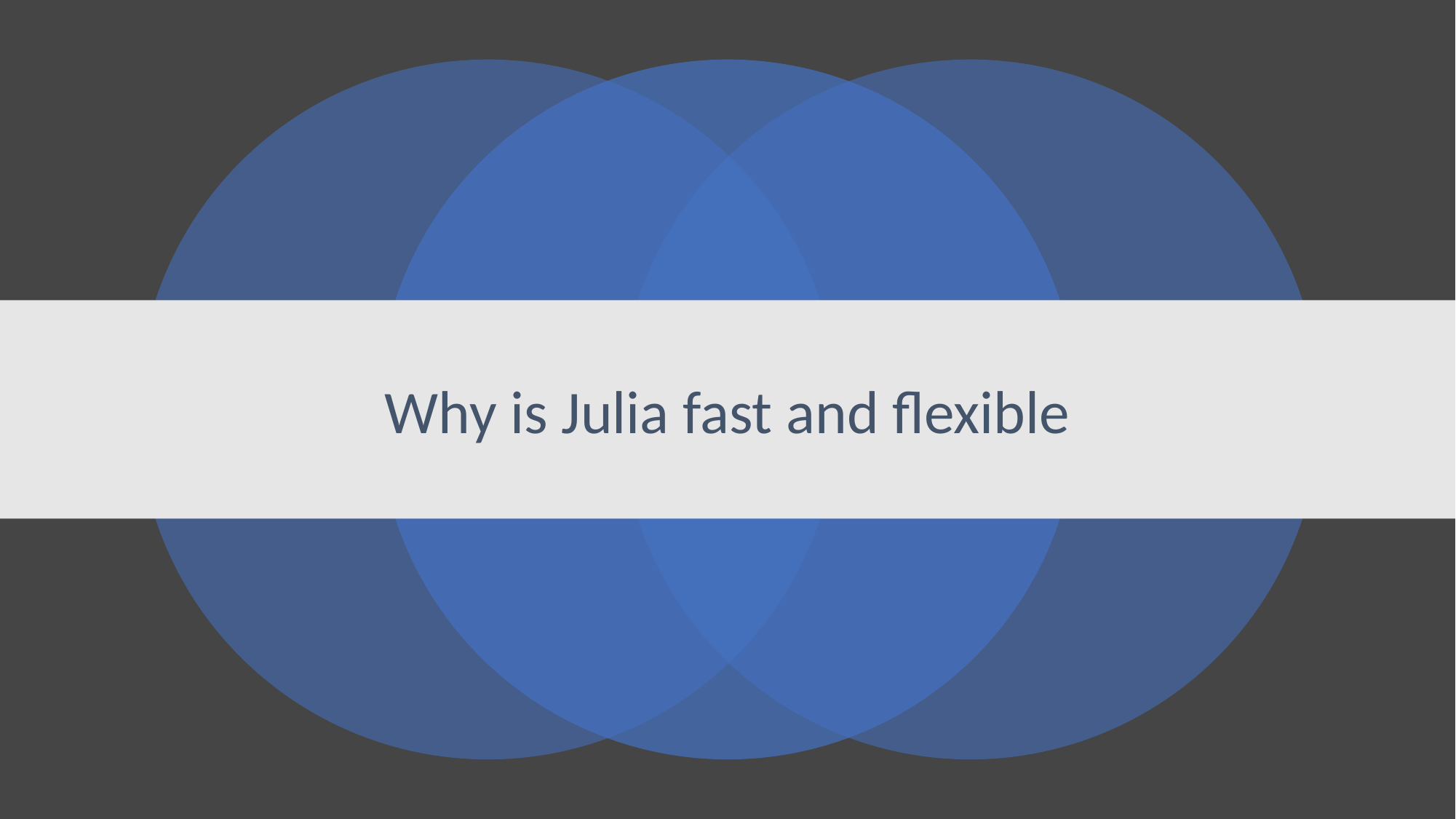

# Why is Julia fast and flexible